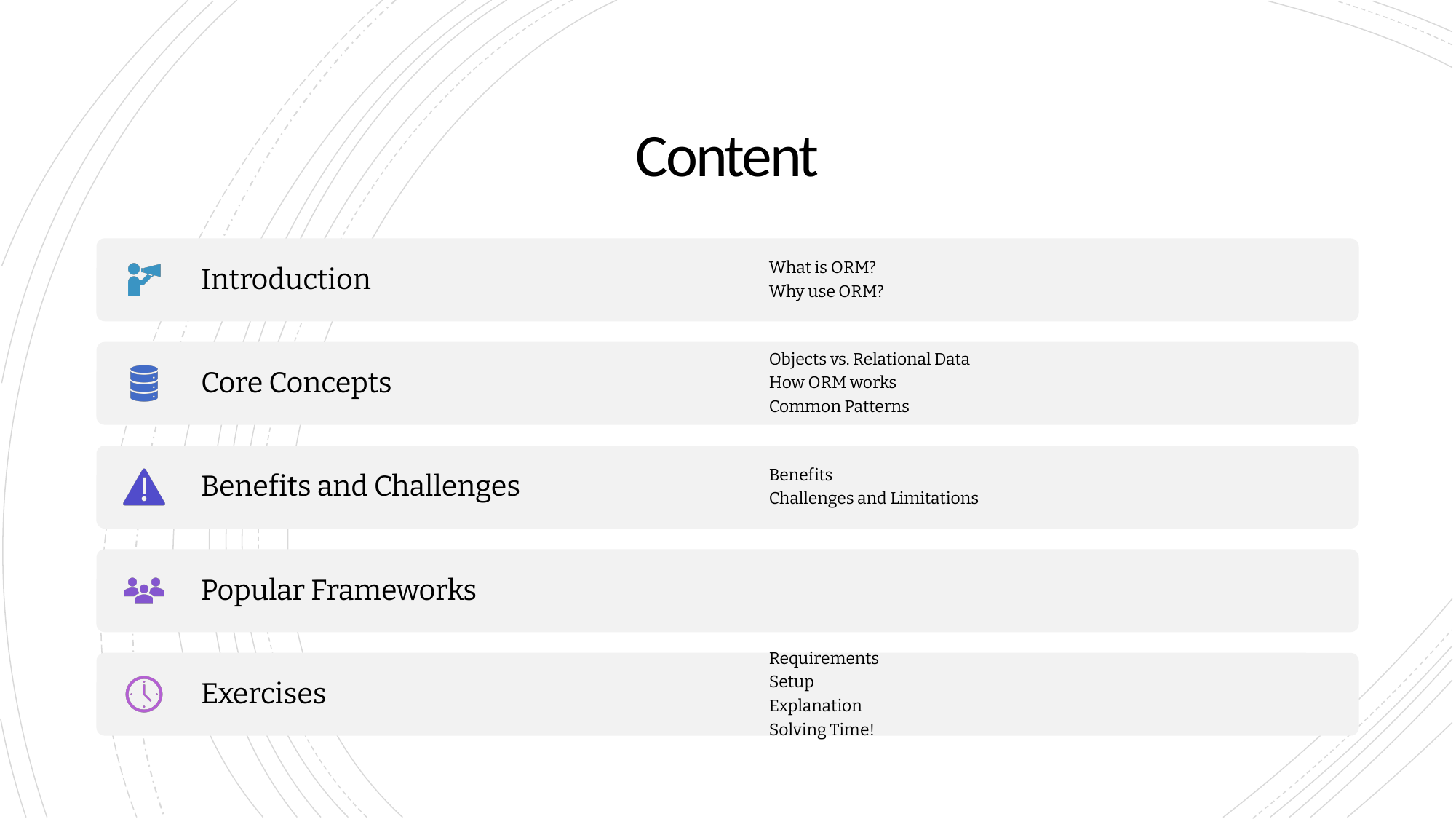

# Content
Introduction
What is ORM?
Why use ORM?
Core Concepts
Objects vs. Relational Data
How ORM works
Common Patterns
Benefits and Challenges
Benefits
Challenges and Limitations
Popular Frameworks
Exercises
Requirements
Setup
Explanation
Solving Time!